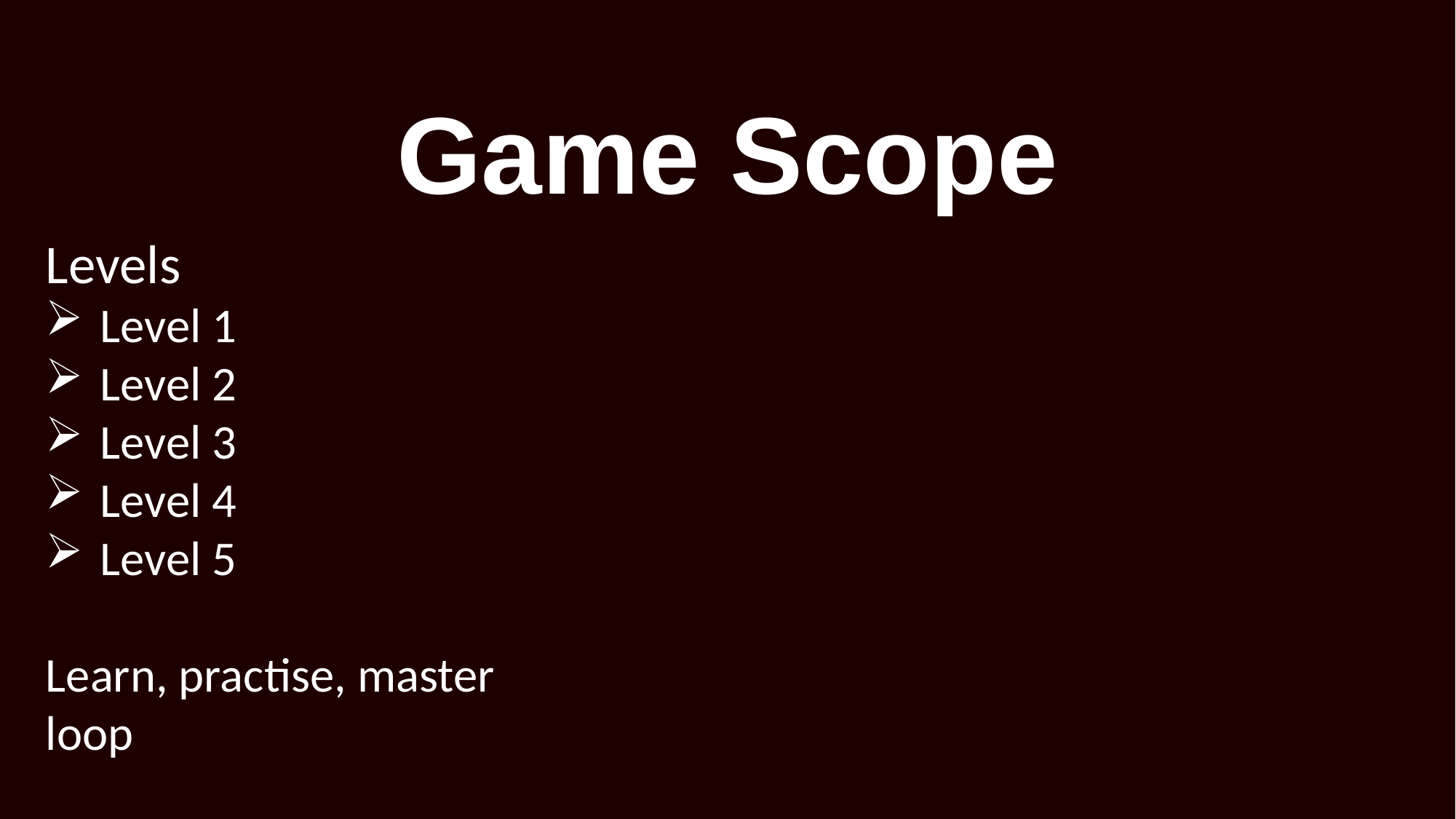

# Game Scope
Levels
Level 1
Level 2
Level 3
Level 4
Level 5

Learn, practise, master loop